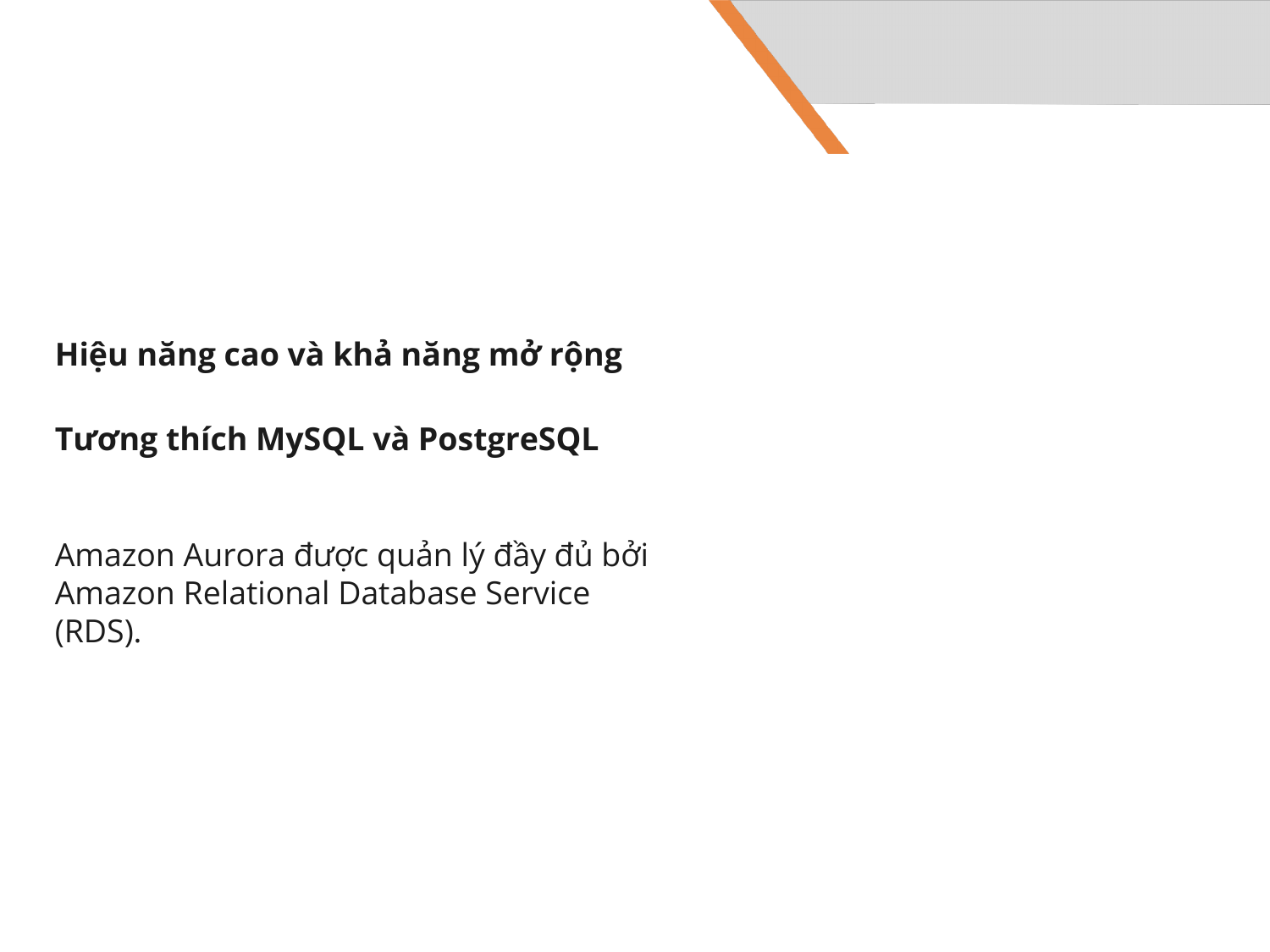

#

Hiệu năng cao và khả năng mở rộng
Tương thích MySQL và PostgreSQL
Amazon Aurora được quản lý đầy đủ bởi Amazon Relational Database Service (RDS).